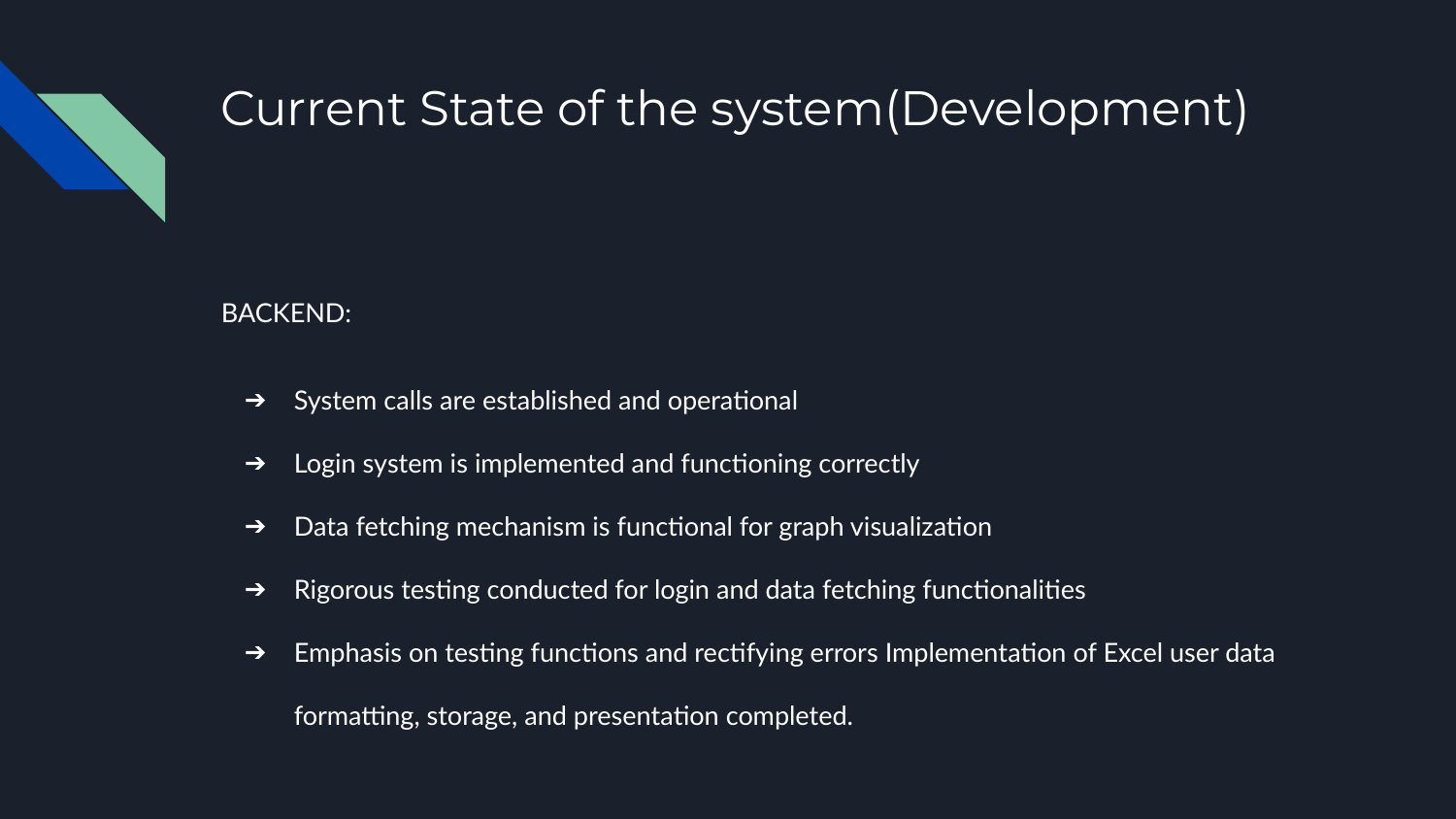

# Current State of the system(Development)
BACKEND:
System calls are established and operational
Login system is implemented and functioning correctly
Data fetching mechanism is functional for graph visualization
Rigorous testing conducted for login and data fetching functionalities
Emphasis on testing functions and rectifying errors Implementation of Excel user data formatting, storage, and presentation completed.